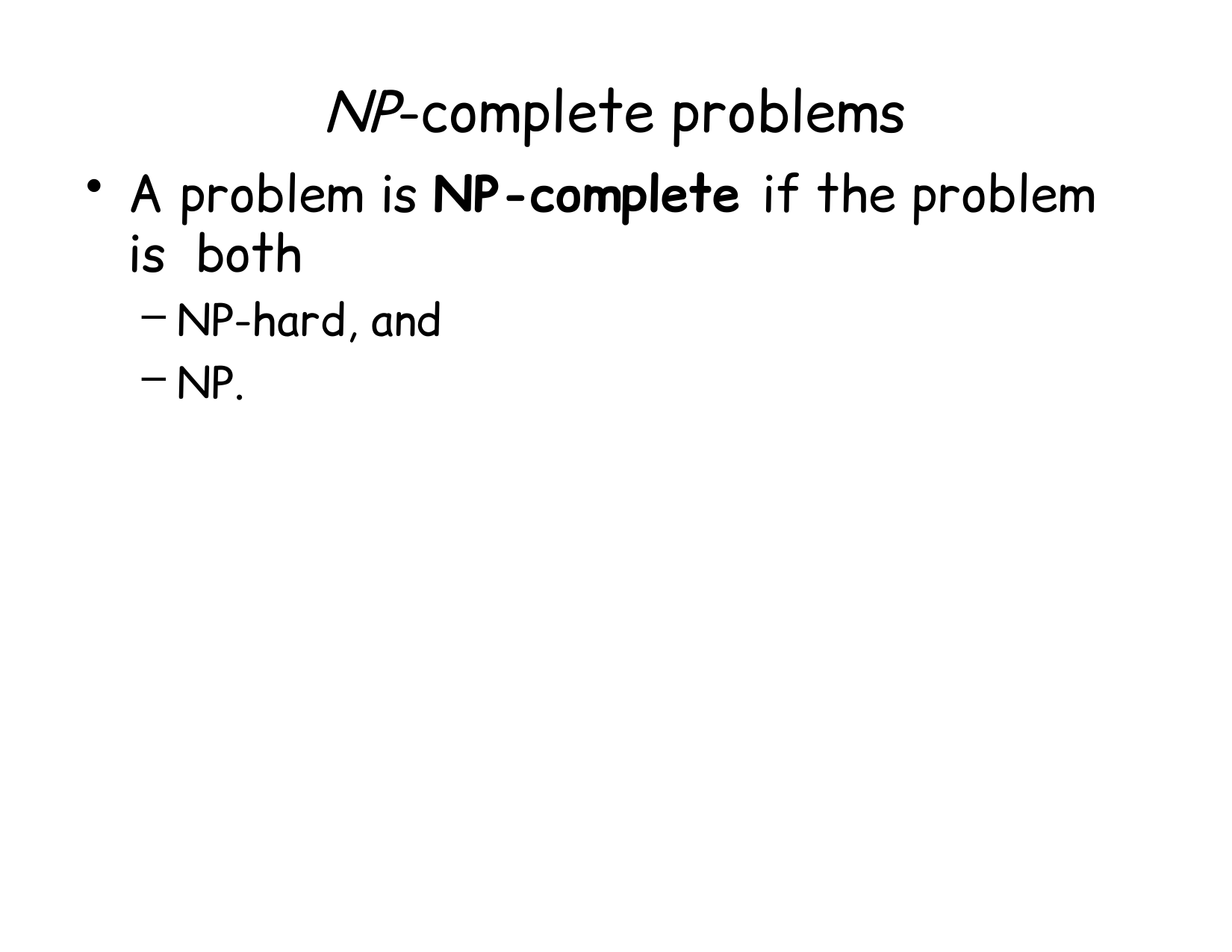

# NP-complete problems
A problem is NP-complete if the problem is  both
NP-hard, and
NP.